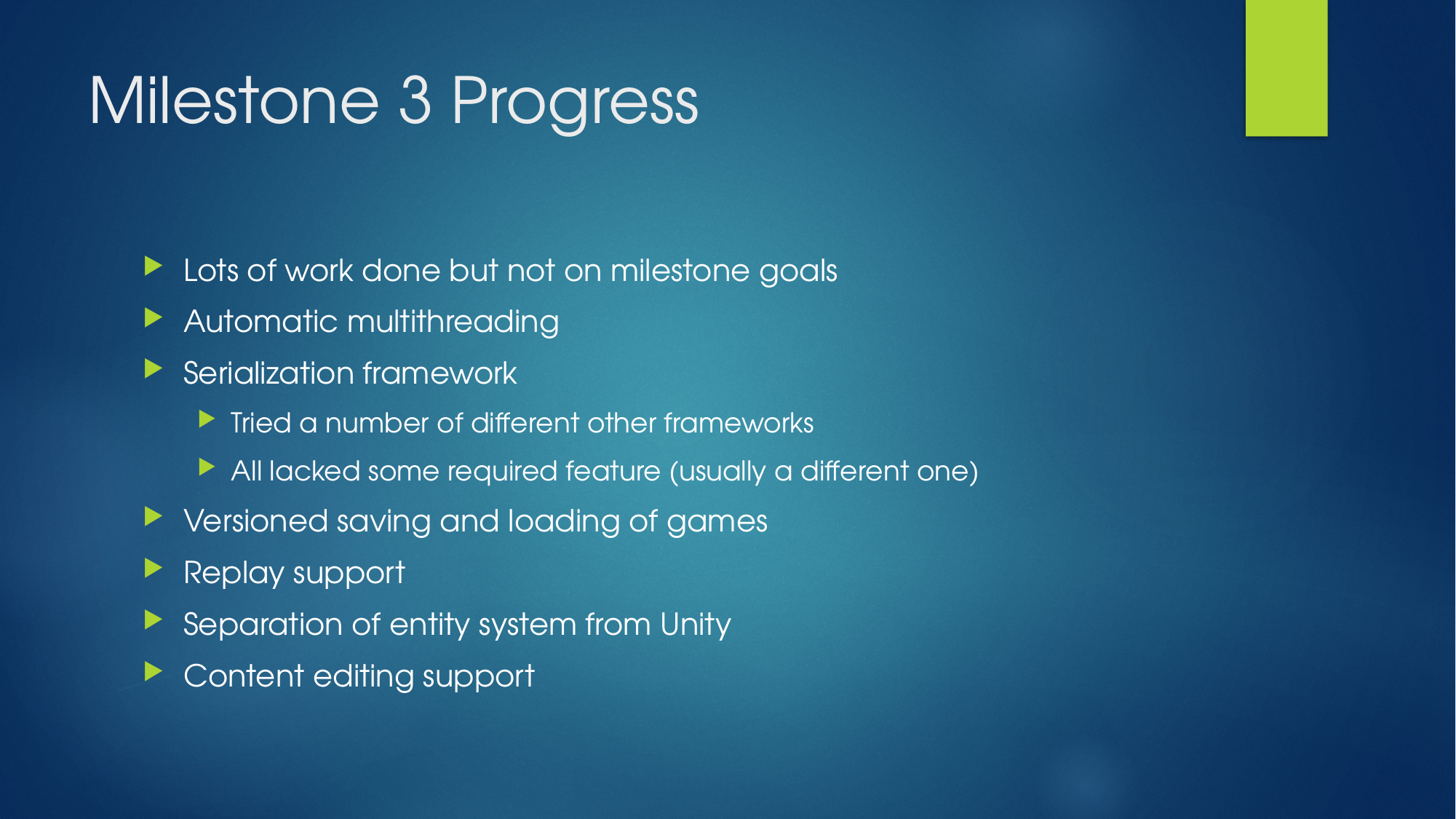

# Milestone 3 Progress
Lots of work done but not on milestone goals
Automatic multithreading
Serialization framework
Tried a number of different other frameworks
All lacked some required feature (usually a different one)
Versioned saving and loading of games
Replay support
Separation of entity system from Unity
Content editing support